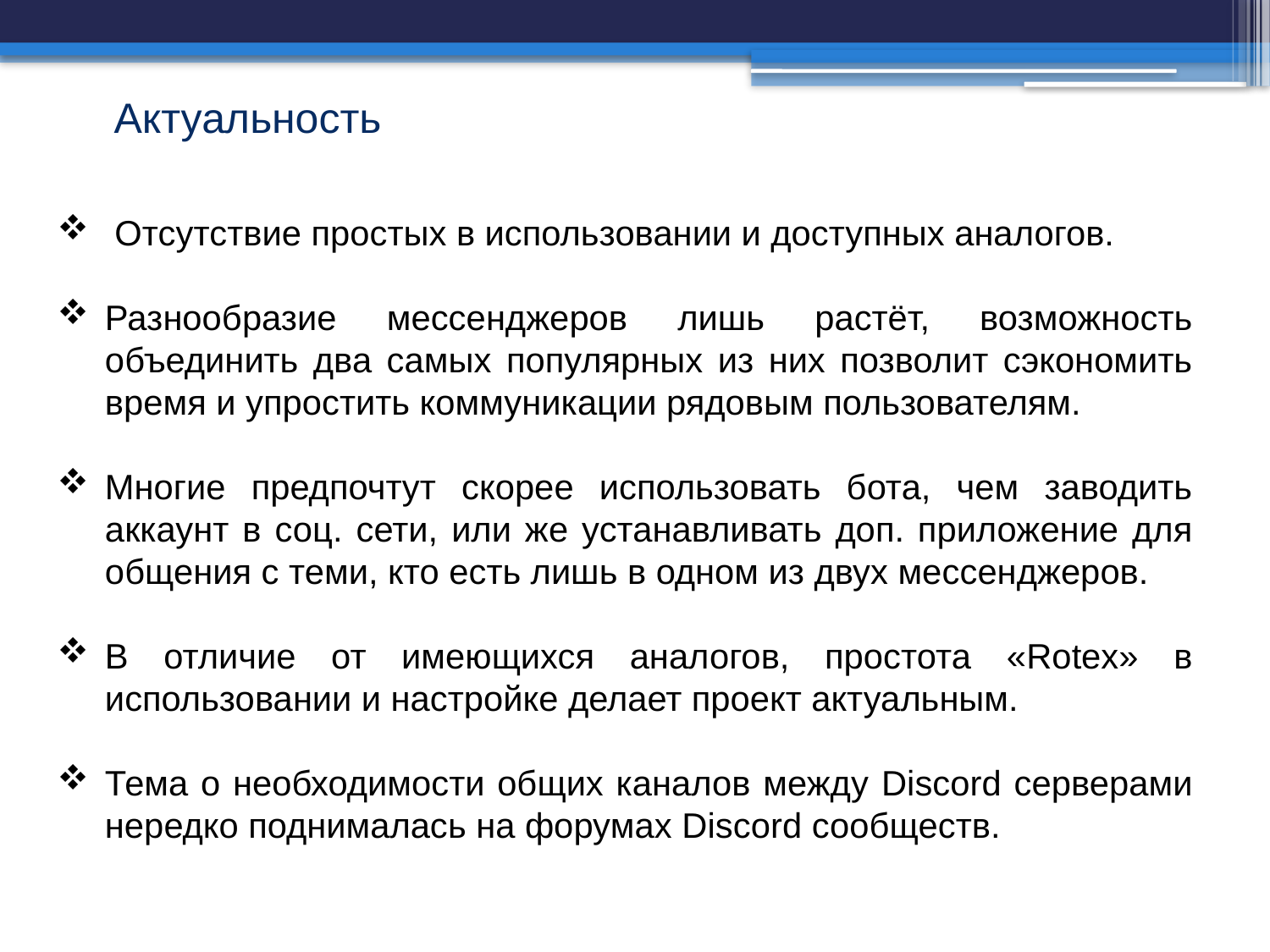

Актуальность
 Отсутствие простых в использовании и доступных аналогов.

Разнообразие мессенджеров лишь растёт, возможность объединить два самых популярных из них позволит сэкономить время и упростить коммуникации рядовым пользователям.

Многие предпочтут скорее использовать бота, чем заводить аккаунт в соц. сети, или же устанавливать доп. приложение для общения с теми, кто есть лишь в одном из двух мессенджеров.

В отличие от имеющихся аналогов, простота «Rotex» в использовании и настройке делает проект актуальным.

Тема о необходимости общих каналов между Discord серверами нередко поднималась на форумах Discord сообществ.